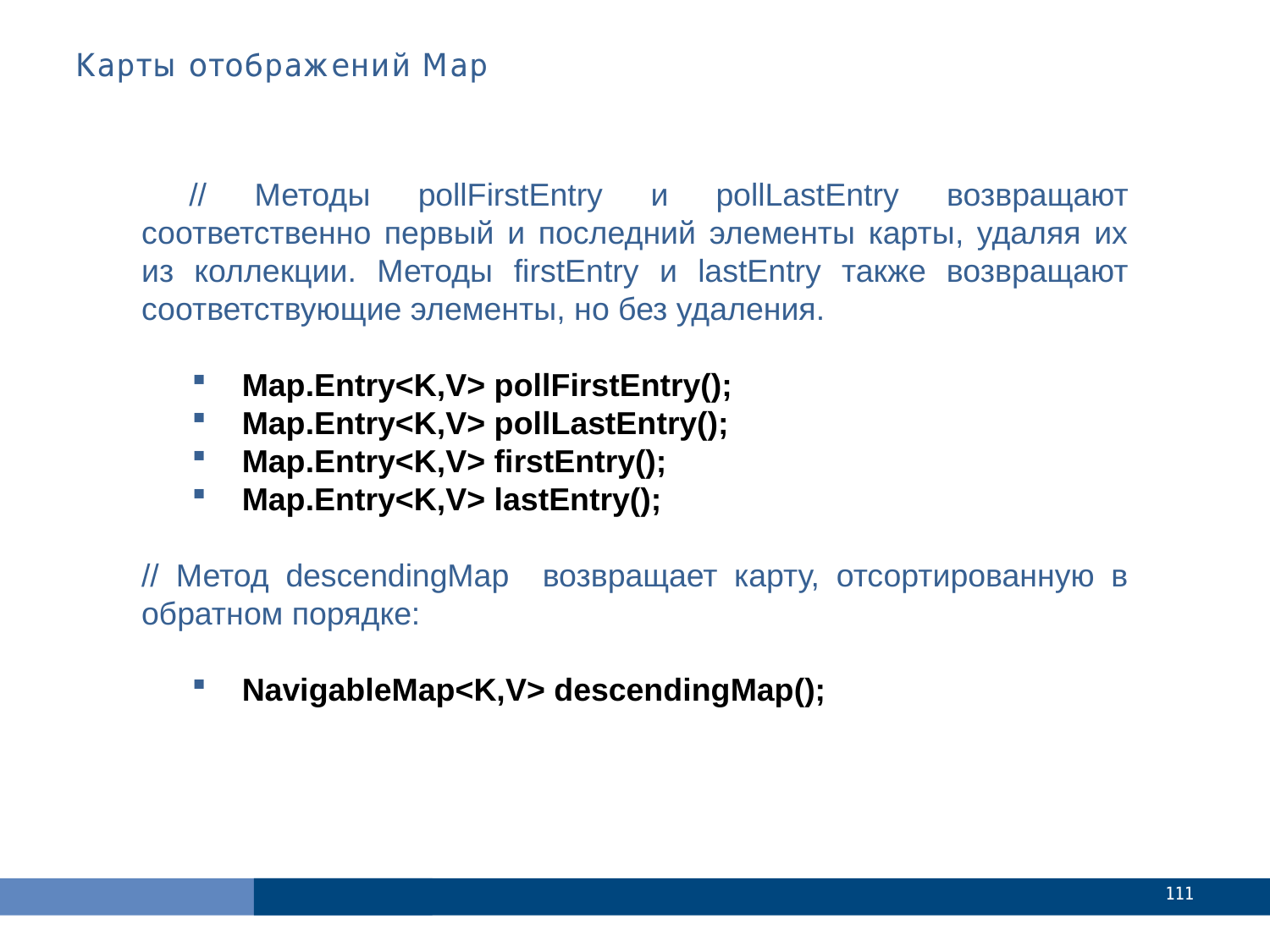

Карты отображений Map
 // Методы pollFirstEntry и pollLastEntry возвращают соответственно первый и последний элементы карты, удаляя их из коллекции. Методы firstEntry и lastEntry также возвращают соответствующие элементы, но без удаления.

Map.Entry<K,V> pollFirstEntry();
Map.Entry<K,V> pollLastEntry();
Map.Entry<K,V> firstEntry();
Map.Entry<K,V> lastEntry();

// Метод descendingMap  возвращает карту, отсортированную в обратном порядке:

NavigableMap<K,V> descendingMap();

111